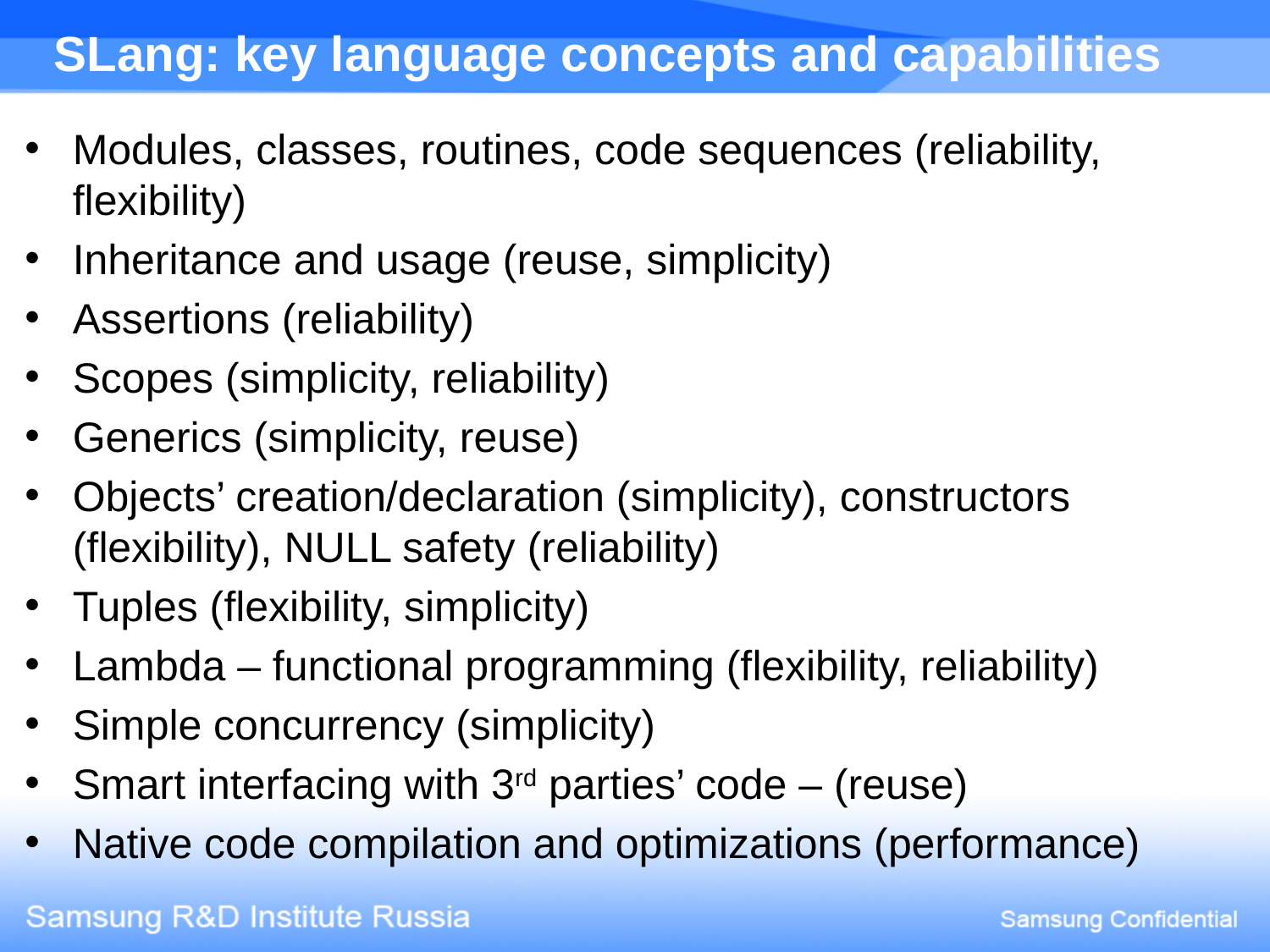

SLang: key language concepts and capabilities
Modules, classes, routines, code sequences (reliability, flexibility)
Inheritance and usage (reuse, simplicity)
Assertions (reliability)
Scopes (simplicity, reliability)
Generics (simplicity, reuse)
Objects’ creation/declaration (simplicity), constructors (flexibility), NULL safety (reliability)
Tuples (flexibility, simplicity)
Lambda – functional programming (flexibility, reliability)
Simple concurrency (simplicity)
Smart interfacing with 3rd parties’ code – (reuse)
Native code compilation and optimizations (performance)